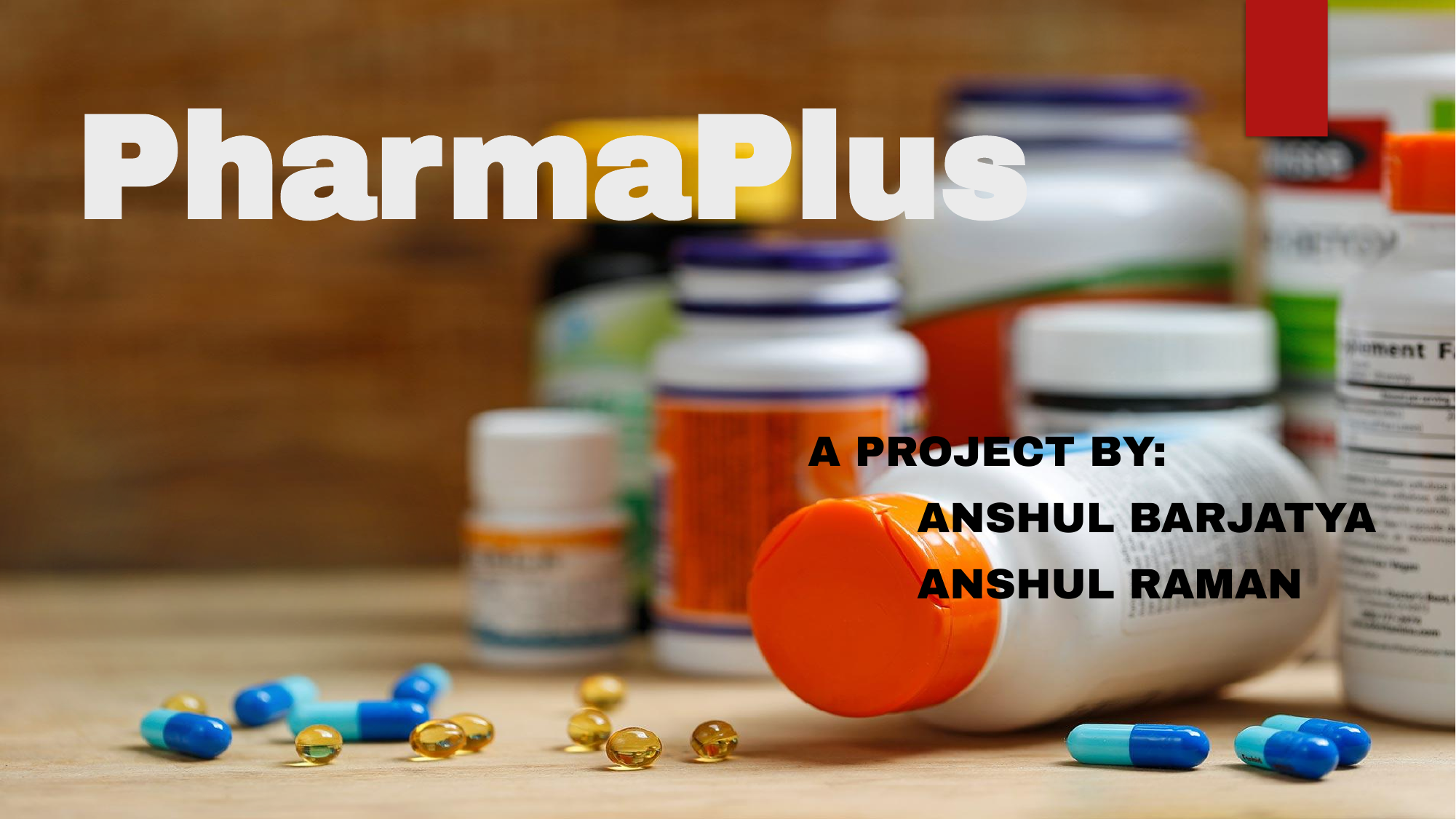

# PharmaPlus
A PROJECT BY:
 	ANSHUL BARJATYA
	ANSHUL RAMAN